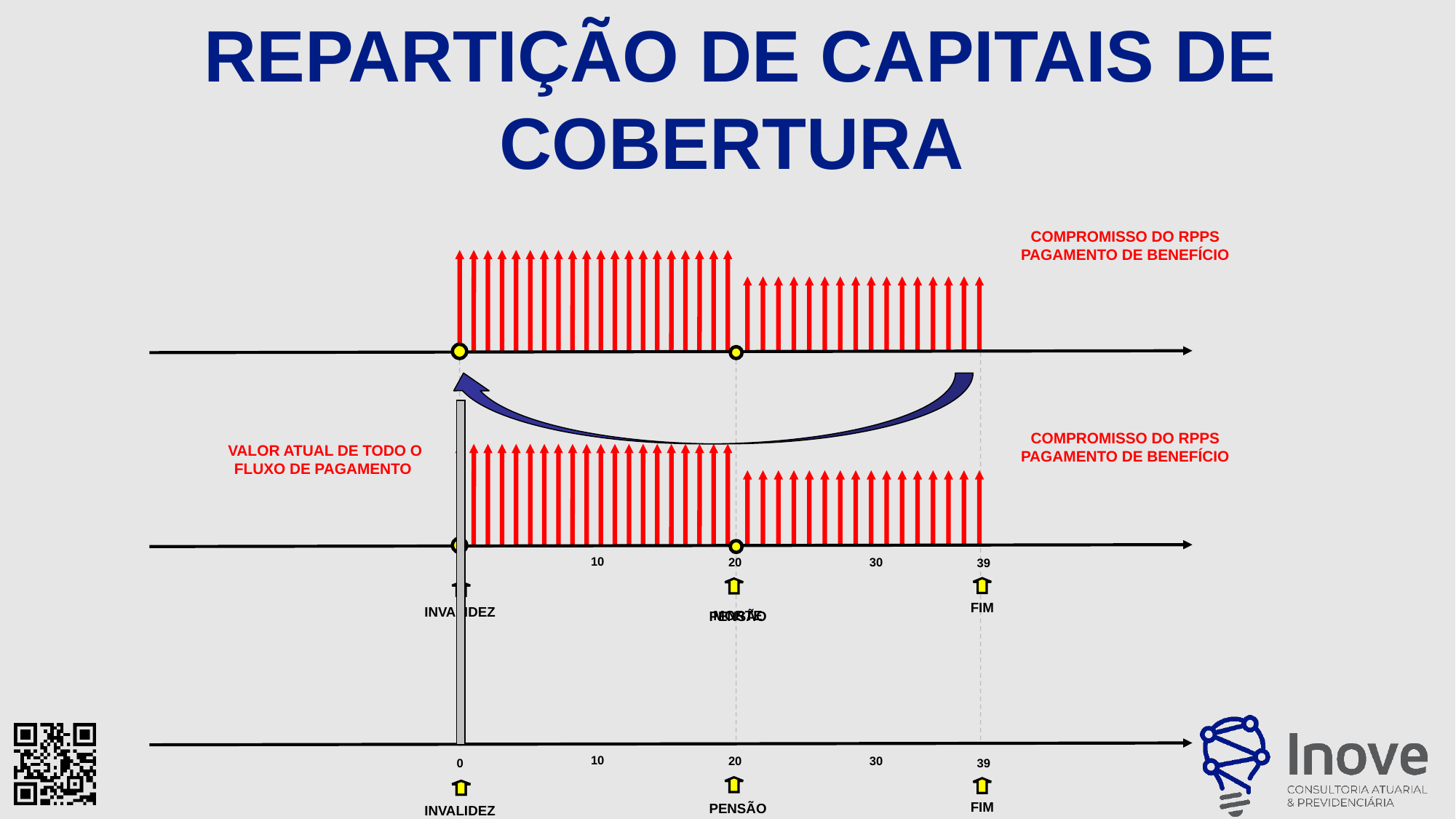

REPARTIÇÃO DE CAPITAIS DE COBERTURA
COMPROMISSO DO RPPS
PAGAMENTO DE BENEFÍCIO

COMPROMISSO DO RPPS
PAGAMENTO DE BENEFÍCIO

VALOR ATUAL DE TODO O FLUXO DE PAGAMENTO

39

10
20

30
 0

FIM
INVALIDEZ
MORTE
PENSÃO
39

10
20

30
 0

FIM
PENSÃO
INVALIDEZ